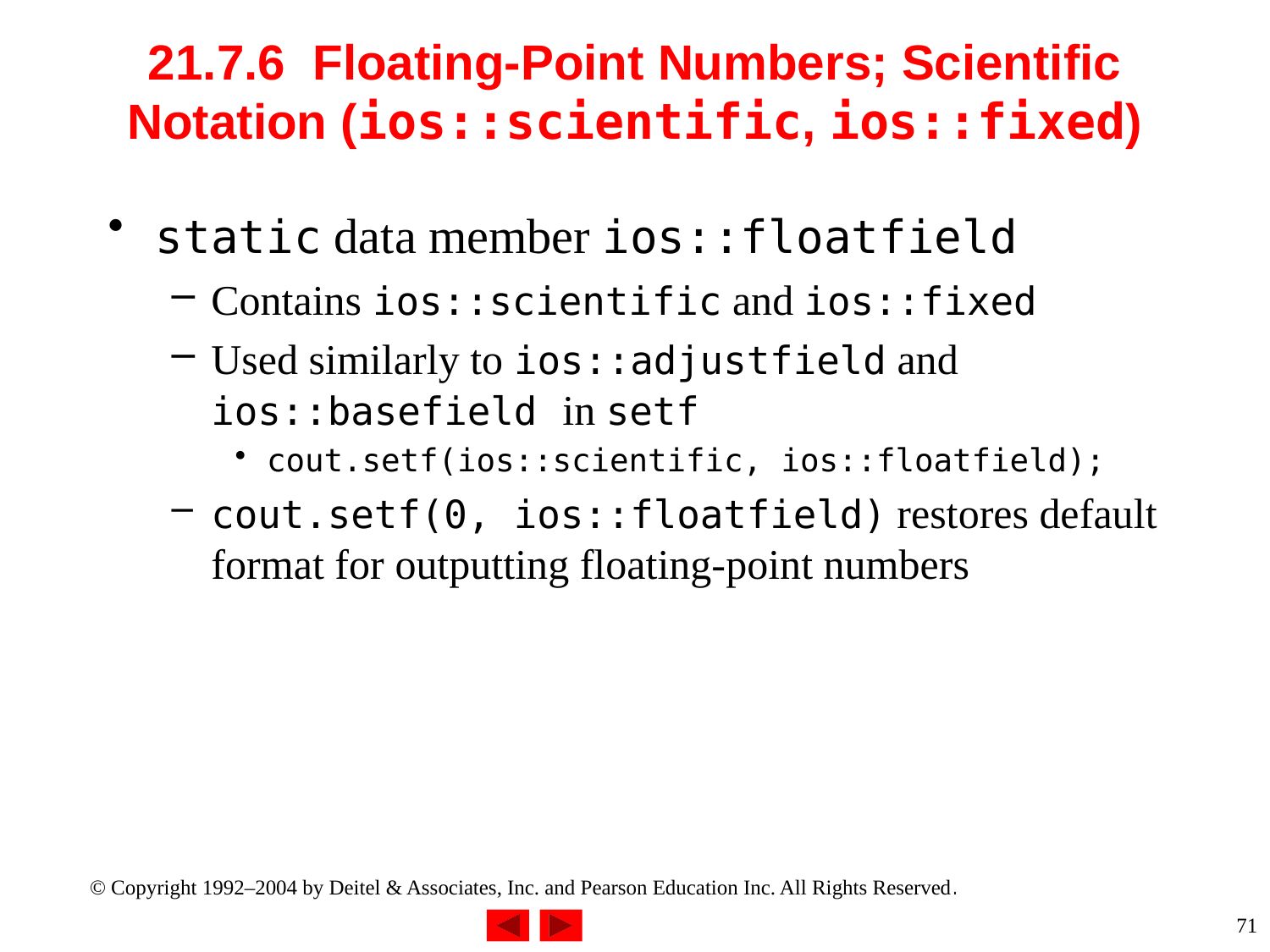

# 21.7.6  Floating-Point Numbers; Scientific Notation (ios::scientific, ios::fixed)
static data member ios::floatfield
Contains ios::scientific and ios::fixed
Used similarly to ios::adjustfield and ios::basefield in setf
cout.setf(ios::scientific, ios::floatfield);
cout.setf(0, ios::floatfield) restores default format for outputting floating-point numbers